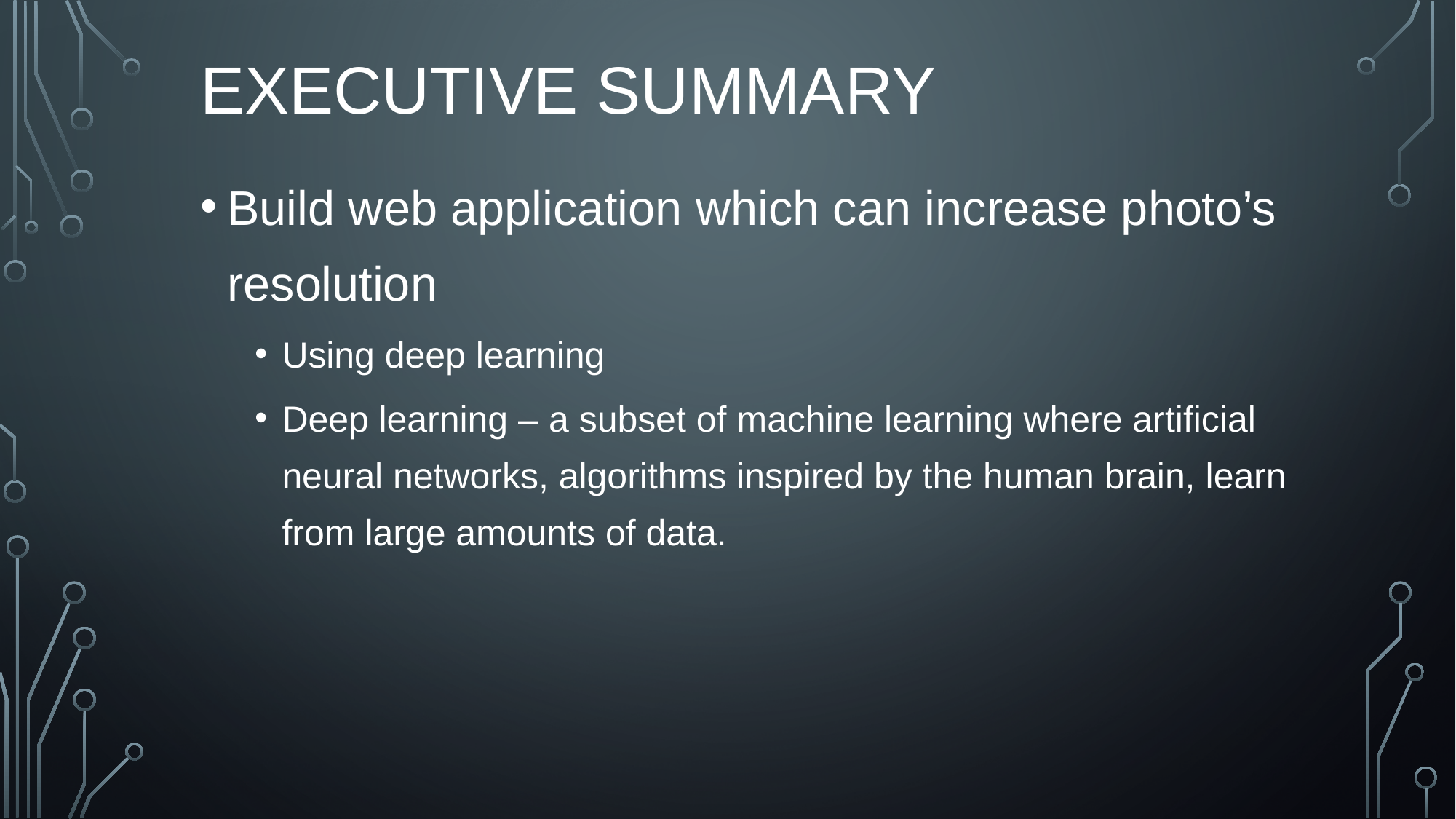

# Executive summary
Build web application which can increase photo’s resolution
Using deep learning
Deep learning – a subset of machine learning where artificial neural networks, algorithms inspired by the human brain, learn from large amounts of data.